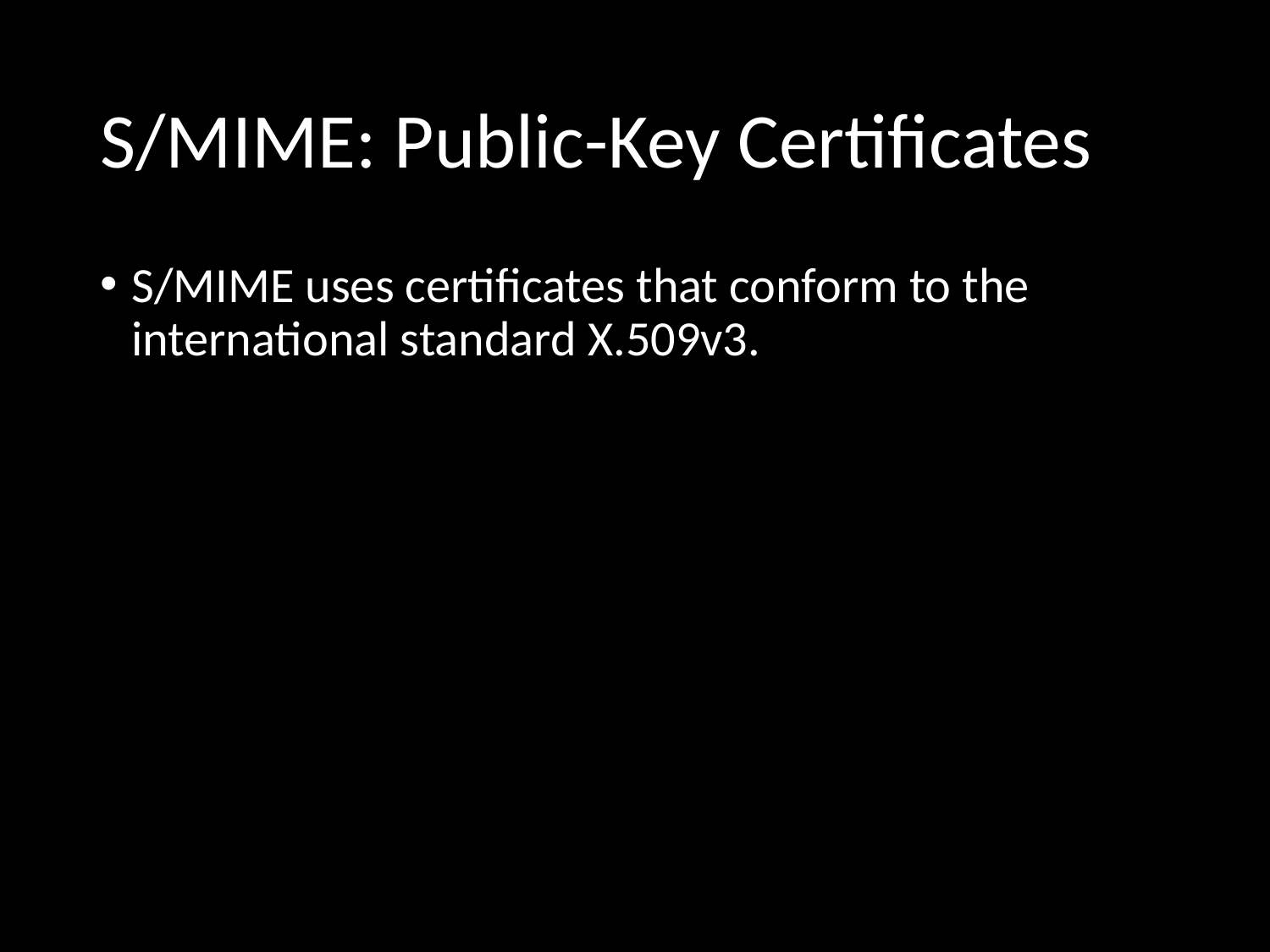

# S/MIME: Public-Key Certificates
S/MIME uses certificates that conform to the international standard X.509v3.